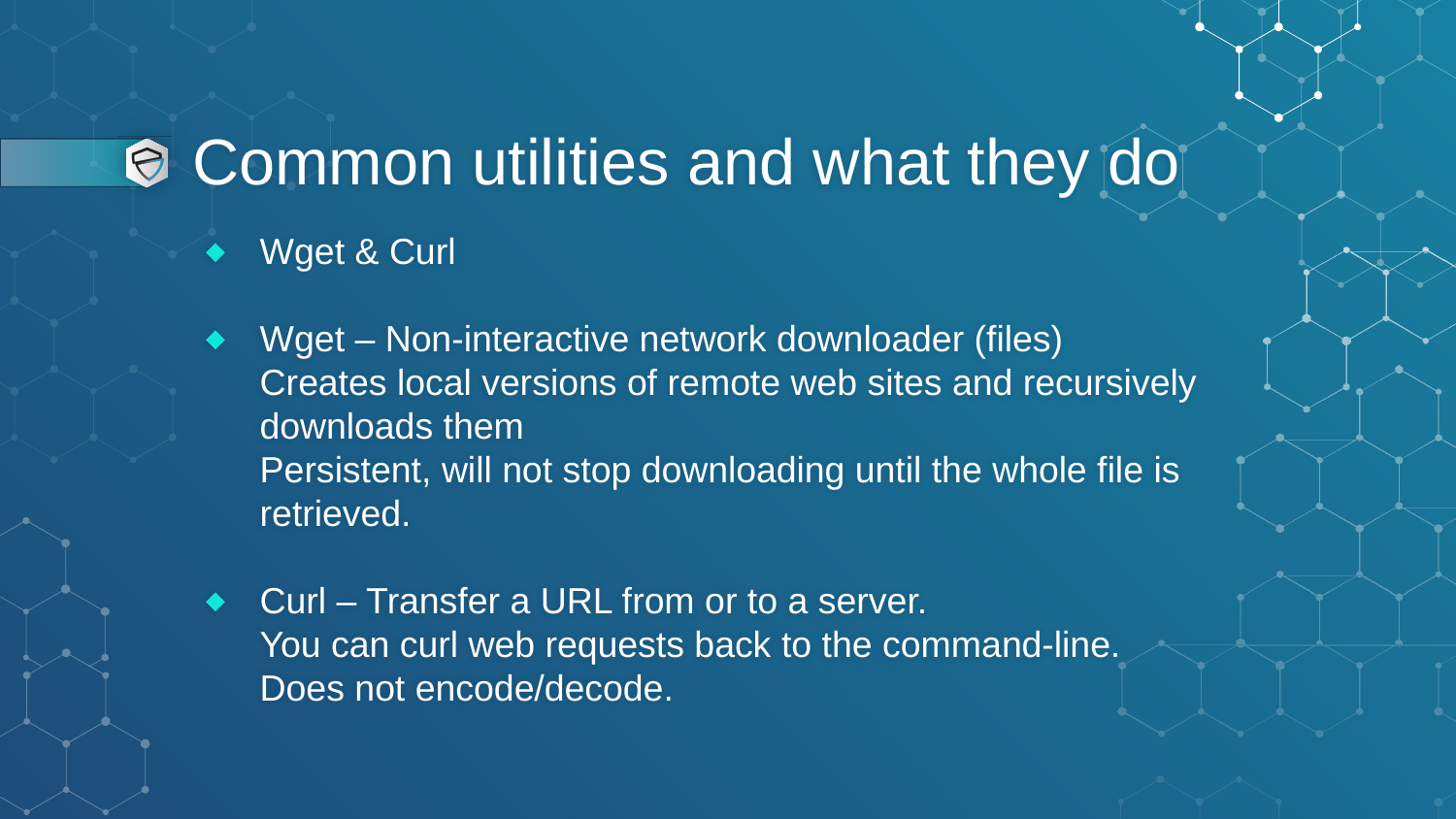

# Common utilities and what they do
Wget & Curl

Wget – Non-interactive network downloader (files)
Creates local versions of remote web sites and recursively downloads them
Persistent, will not stop downloading until the whole file is retrieved.

Curl – Transfer a URL from or to a server.
You can curl web requests back to the command-line.
Does not encode/decode.